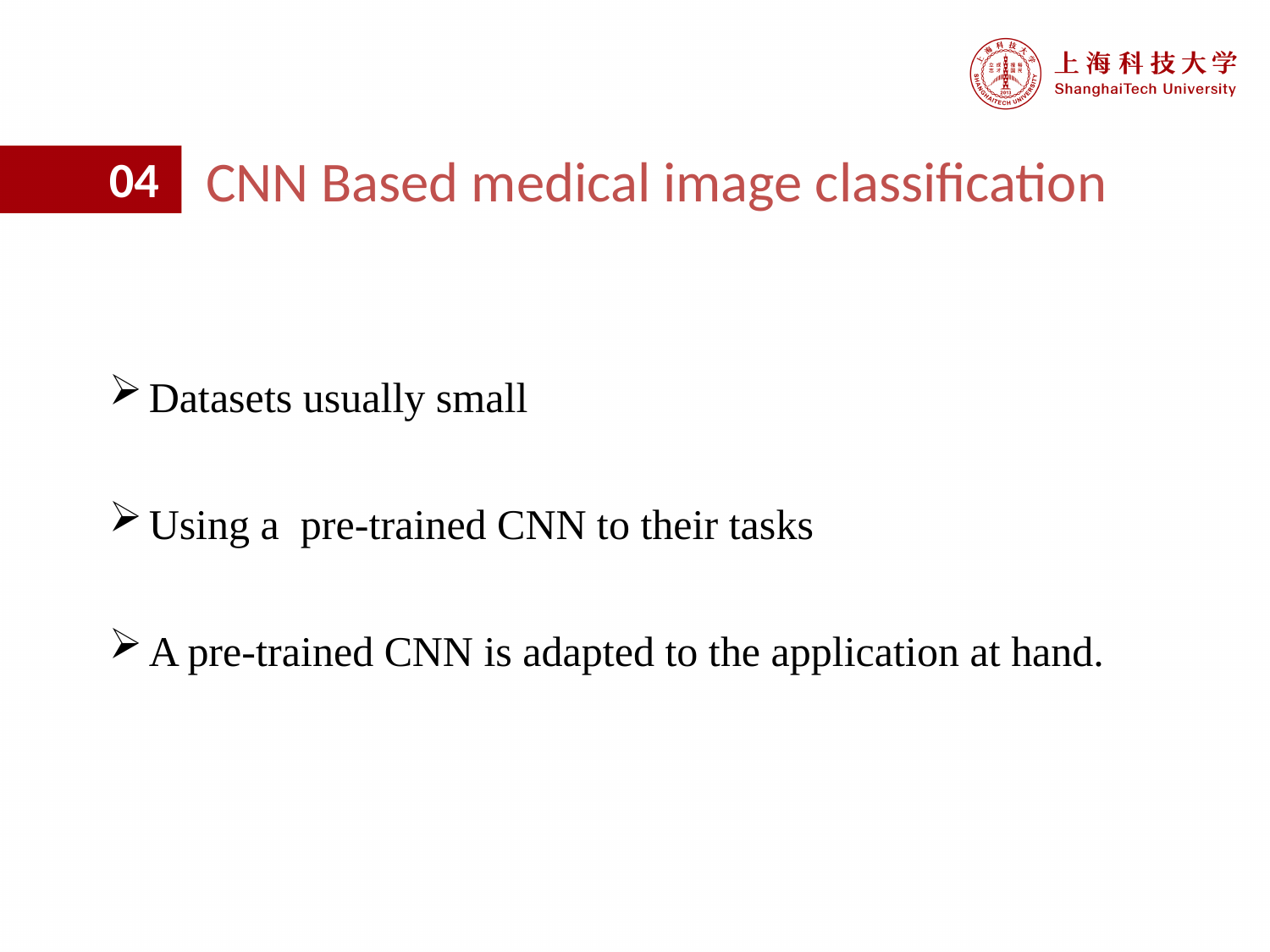

CNN Based medical image classification
04

Datasets usually small

Using a  pre-trained CNN to their tasks

A pre-trained CNN is adapted to the application at hand.